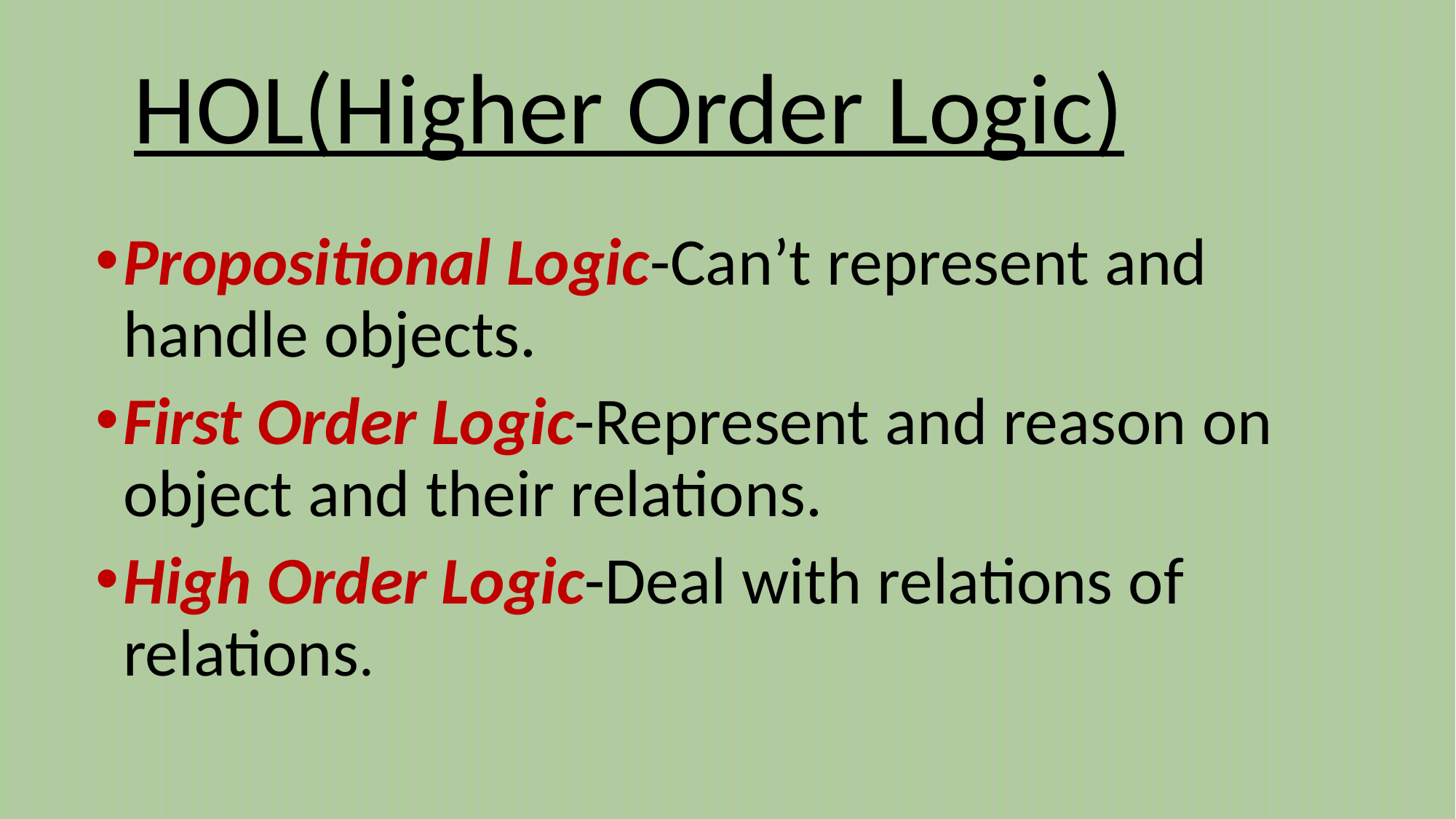

# HOL(Higher Order Logic)
Propositional Logic-Can’t represent and handle objects.
First Order Logic-Represent and reason on object and their relations.
High Order Logic-Deal with relations of relations.